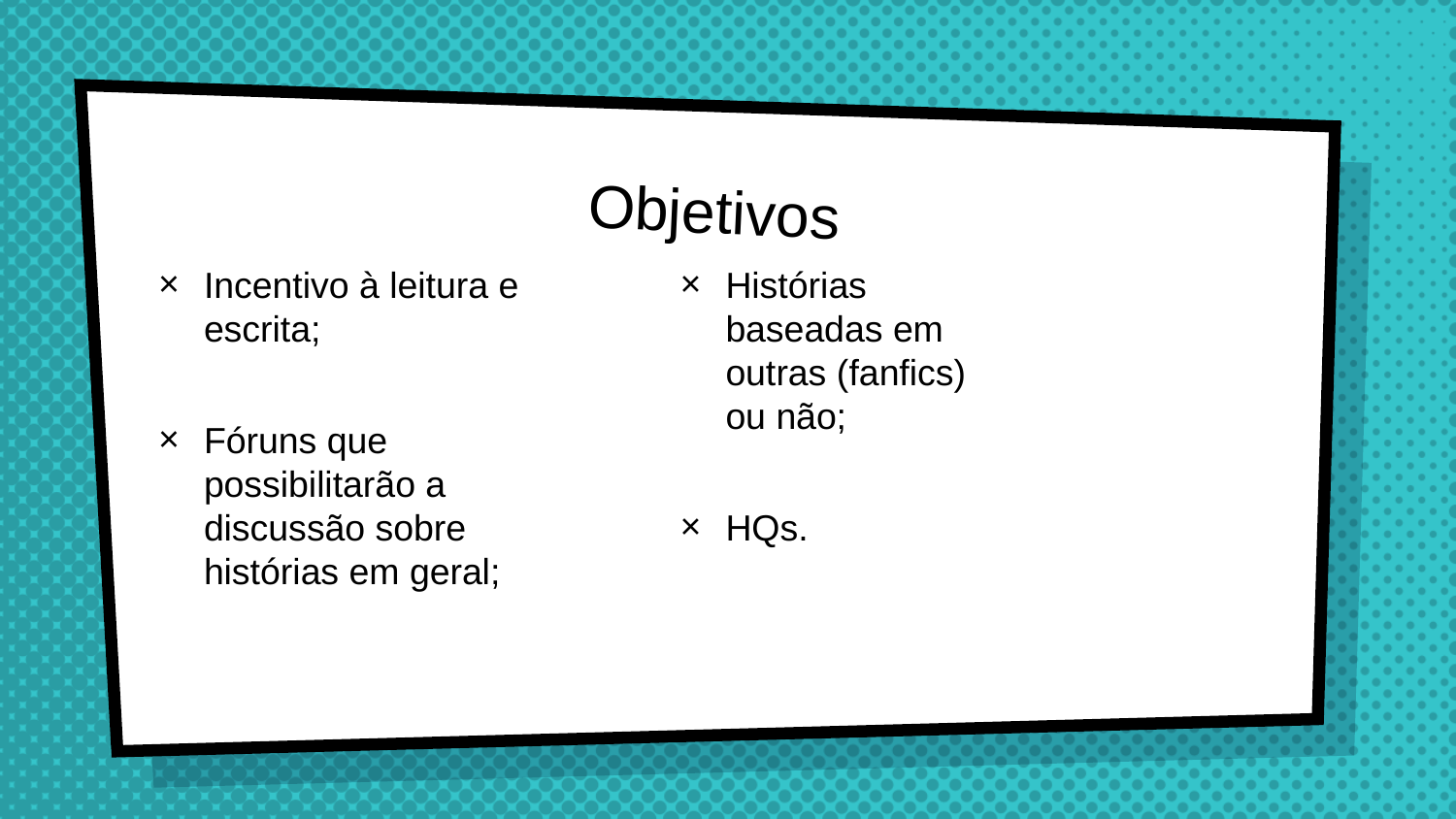

# Objetivos
Incentivo à leitura e escrita;

Fóruns que possibilitarão a discussão sobre histórias em geral;

Histórias baseadas em outras (fanfics) ou não;

HQs.